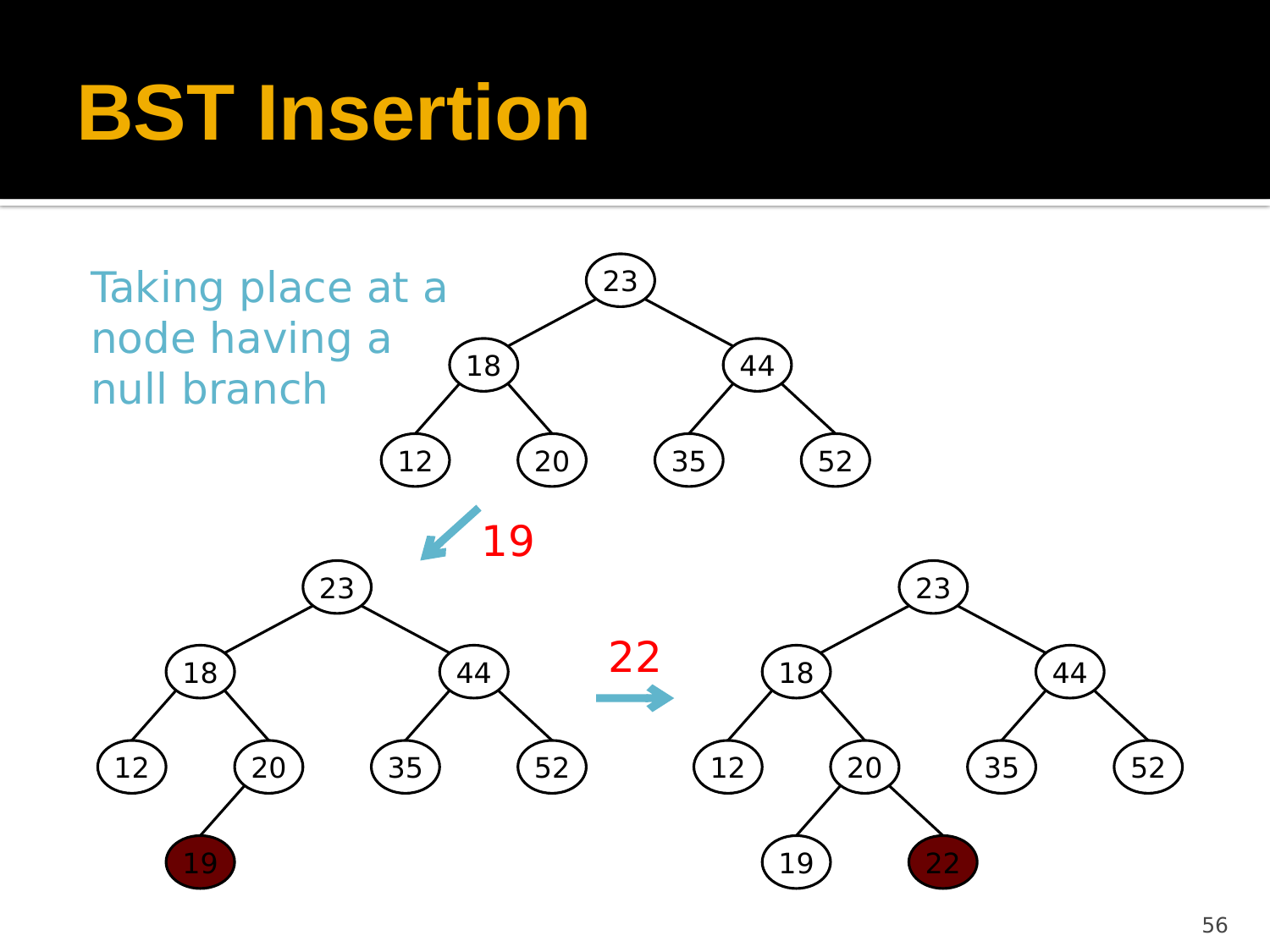

# BST Insertion
Taking place at a node having a null branch
23
18
44
12
20
35
52

19
23
23
22
18
44
18
44

12
20
35
52
12
20
35
52
19
19
22
56